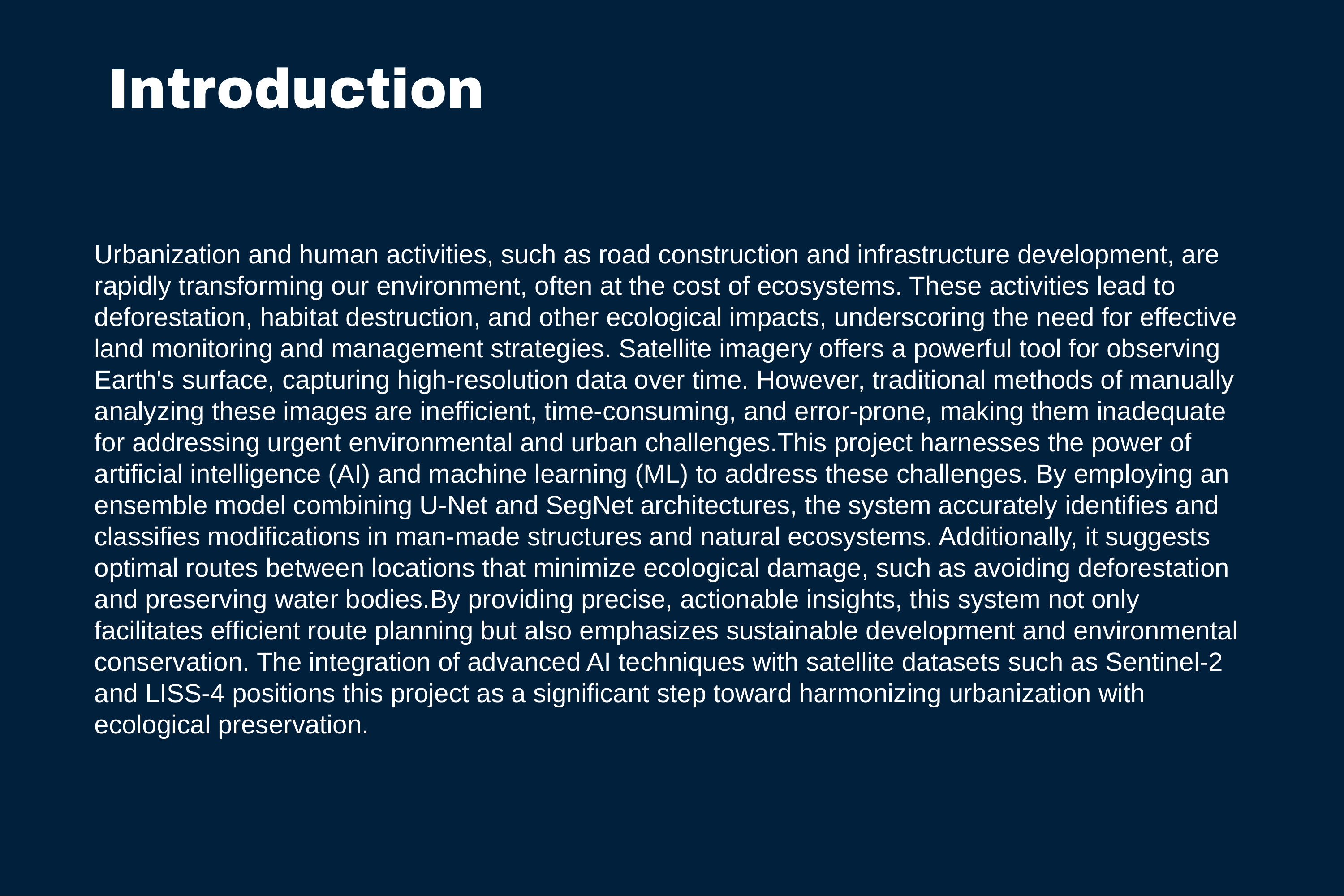

# Introduction
Urbanization and human activities, such as road construction and infrastructure development, are rapidly transforming our environment, often at the cost of ecosystems. These activities lead to deforestation, habitat destruction, and other ecological impacts, underscoring the need for effective land monitoring and management strategies. Satellite imagery offers a powerful tool for observing Earth's surface, capturing high-resolution data over time. However, traditional methods of manually analyzing these images are inefficient, time-consuming, and error-prone, making them inadequate for addressing urgent environmental and urban challenges.This project harnesses the power of artificial intelligence (AI) and machine learning (ML) to address these challenges. By employing an ensemble model combining U-Net and SegNet architectures, the system accurately identifies and classifies modifications in man-made structures and natural ecosystems. Additionally, it suggests optimal routes between locations that minimize ecological damage, such as avoiding deforestation and preserving water bodies.By providing precise, actionable insights, this system not only facilitates efficient route planning but also emphasizes sustainable development and environmental conservation. The integration of advanced AI techniques with satellite datasets such as Sentinel-2 and LISS-4 positions this project as a significant step toward harmonizing urbanization with ecological preservation.